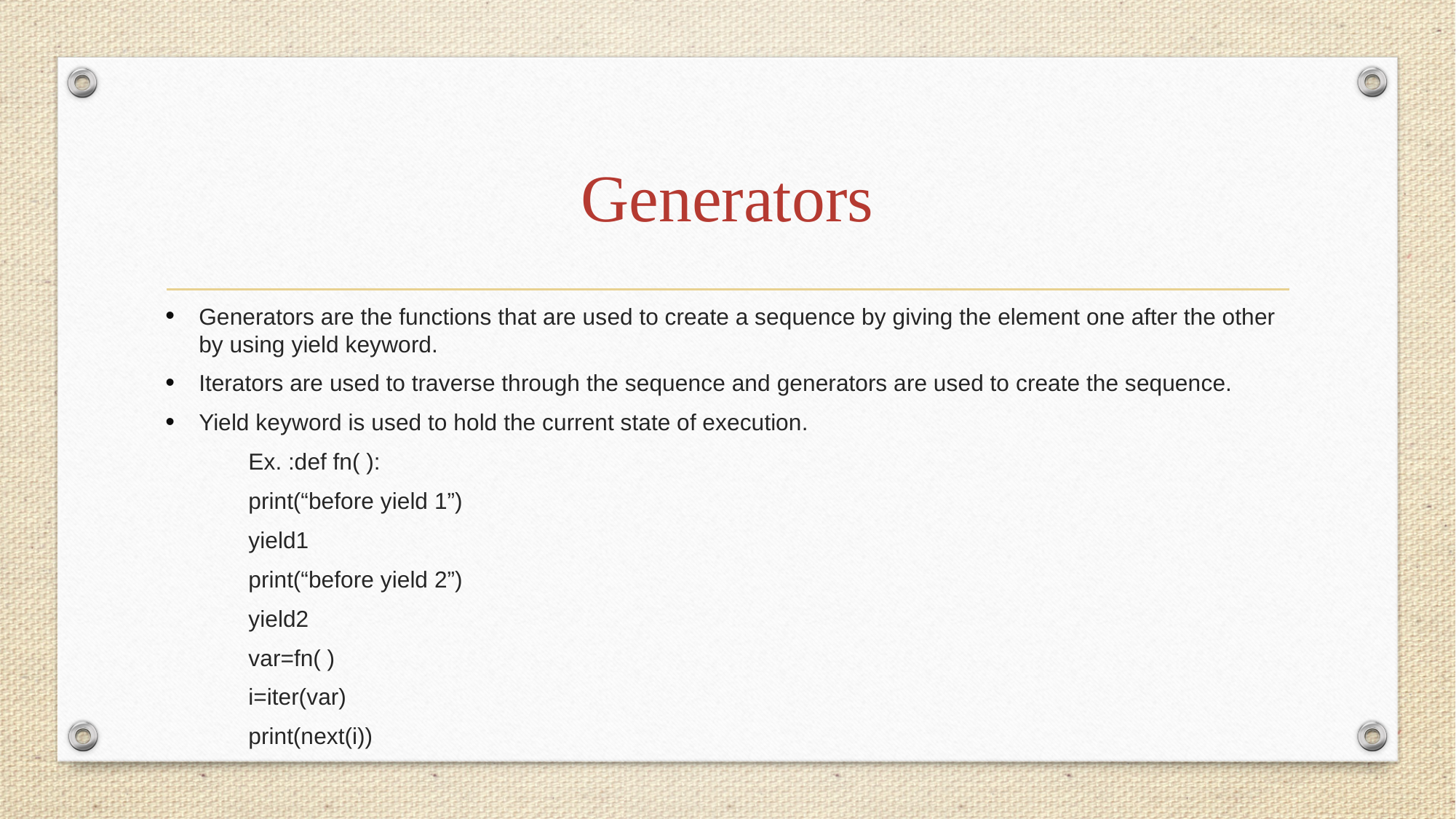

# Generators
Generators are the functions that are used to create a sequence by giving the element one after the other by using yield keyword.
Iterators are used to traverse through the sequence and generators are used to create the sequence.
Yield keyword is used to hold the current state of execution.
		Ex. :def fn( ):
				print(“before yield 1”)
				yield1
				print(“before yield 2”)
				yield2
			var=fn( )
			i=iter(var)
			print(next(i))